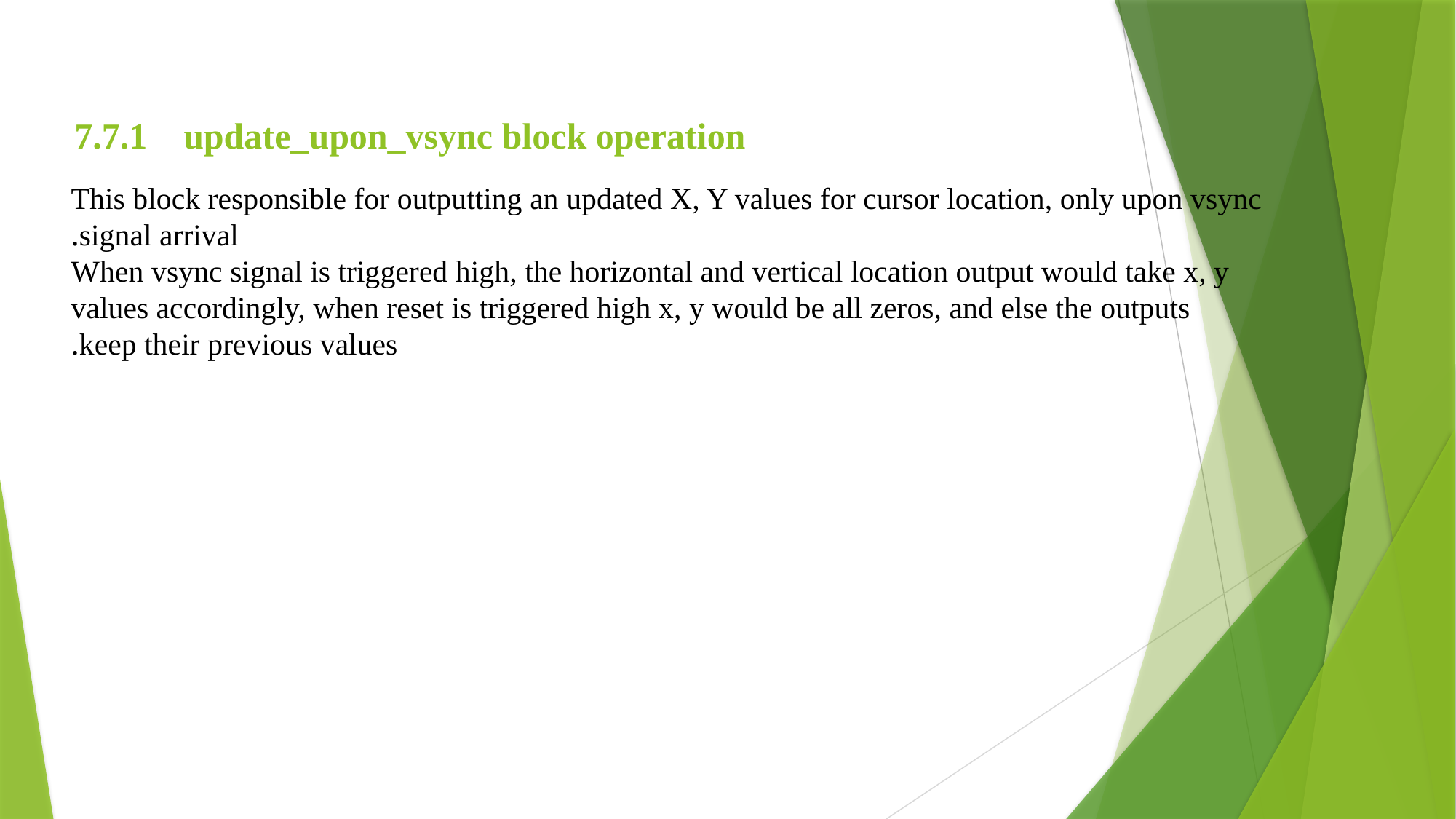

7.7.1	update_upon_vsync block operation
This block responsible for outputting an updated X, Y values for cursor location, only upon vsync signal arrival.
When vsync signal is triggered high, the horizontal and vertical location output would take x, y
values accordingly, when reset is triggered high x, y would be all zeros, and else the outputs
keep their previous values.